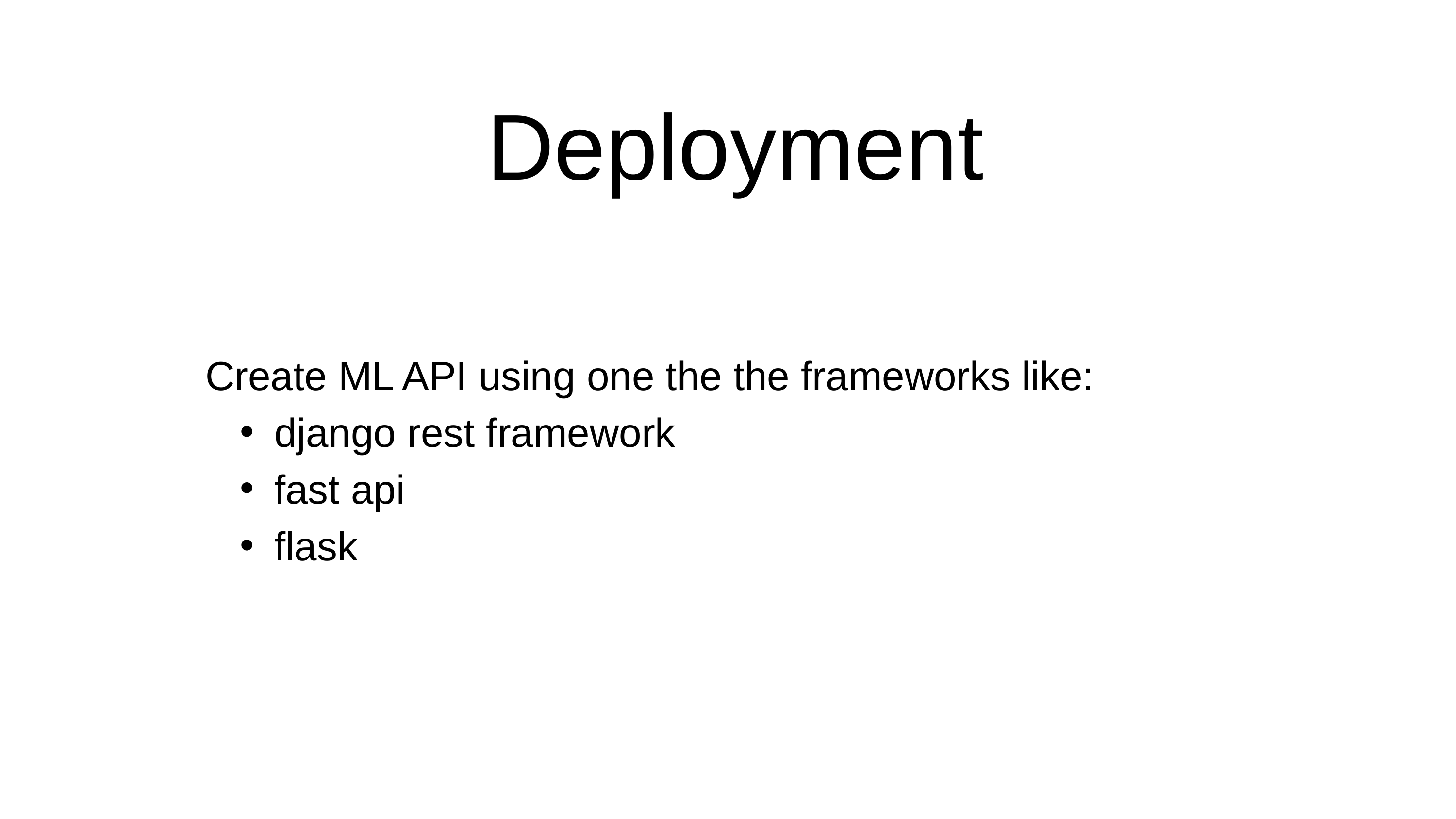

Deployment
Create ML API using one the the frameworks like:
django rest framework
fast api
flask